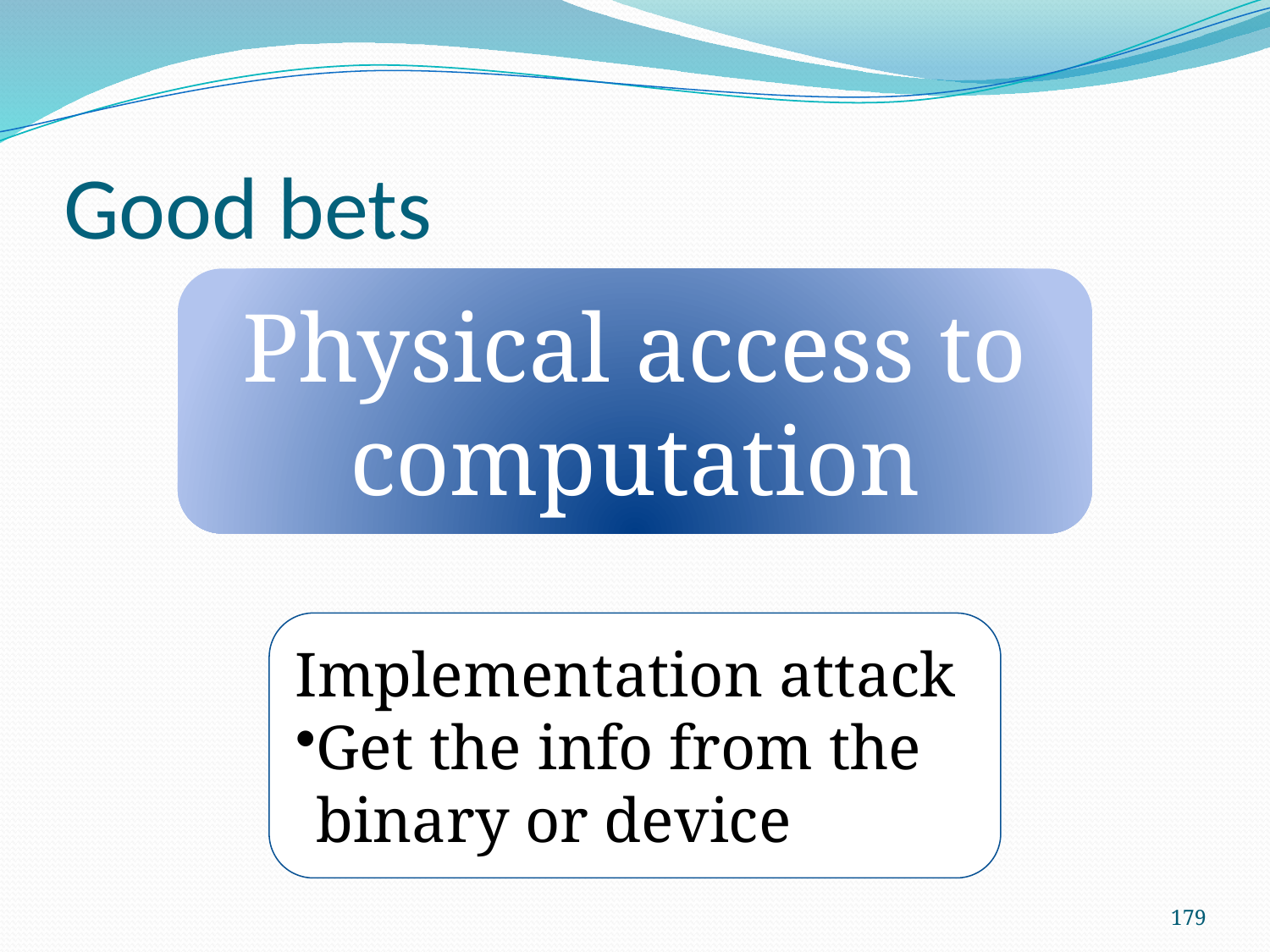

# Good bets
Physical access to computation
Implementation attack
Get the info from the binary or device
179